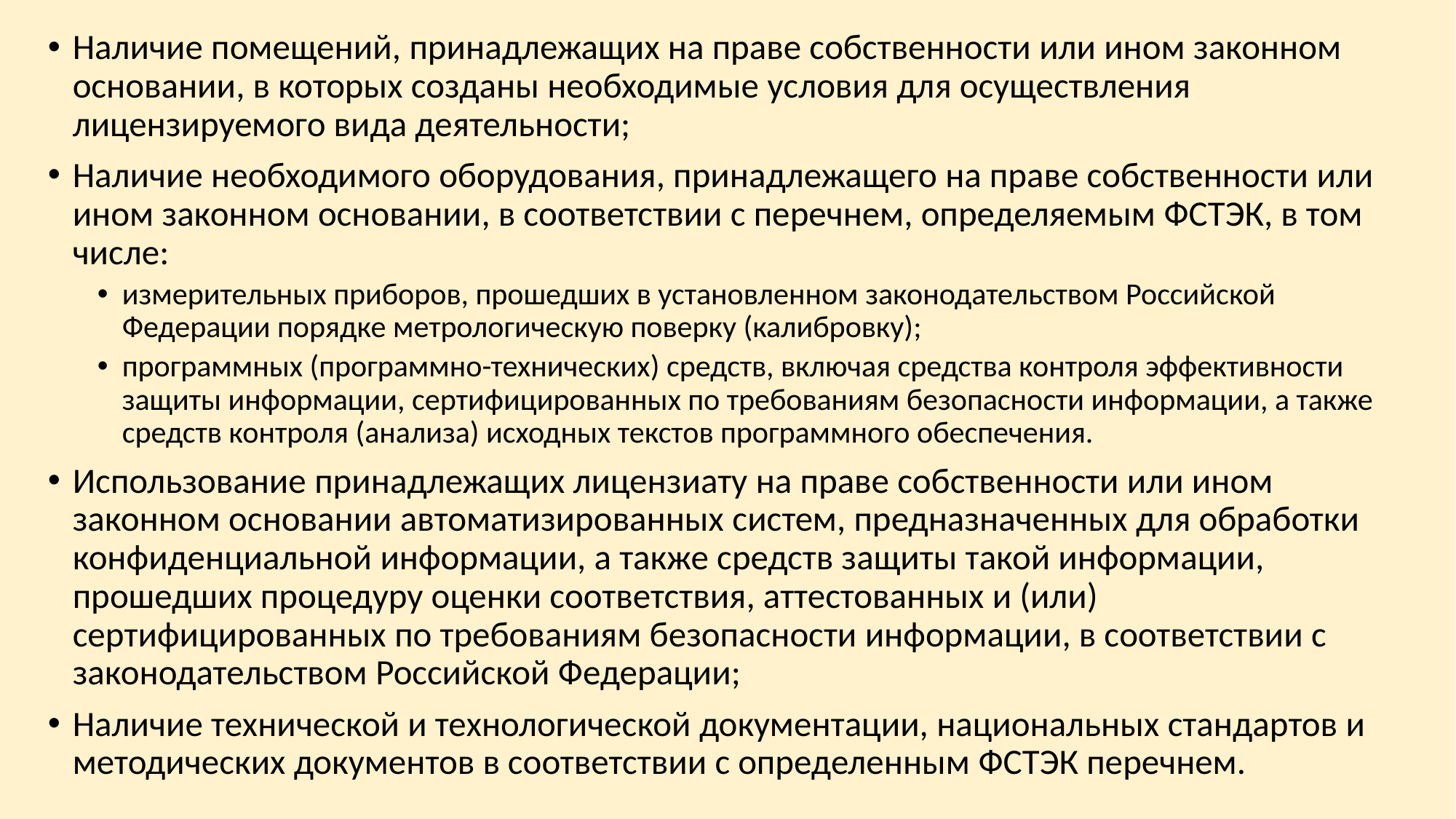

Наличие помещений, принадлежащих на праве собственности или ином законном основании, в которых созданы необходимые условия для осуществления лицензируемого вида деятельности;
Наличие необходимого оборудования, принадлежащего на праве собственности или ином законном основании, в соответствии с перечнем, определяемым ФСТЭК, в том числе:
измерительных приборов, прошедших в установленном законодательством Российской Федерации порядке метрологическую поверку (калибровку);
программных (программно-технических) средств, включая средства контроля эффективности защиты информации, сертифицированных по требованиям безопасности информации, а также средств контроля (анализа) исходных текстов программного обеспечения.
Использование принадлежащих лицензиату на праве собственности или ином законном основании автоматизированных систем, предназначенных для обработки конфиденциальной информации, а также средств защиты такой информации, прошедших процедуру оценки соответствия, аттестованных и (или) сертифицированных по требованиям безопасности информации, в соответствии с законодательством Российской Федерации;
Наличие технической и технологической документации, национальных стандартов и методических документов в соответствии с определенным ФСТЭК перечнем.